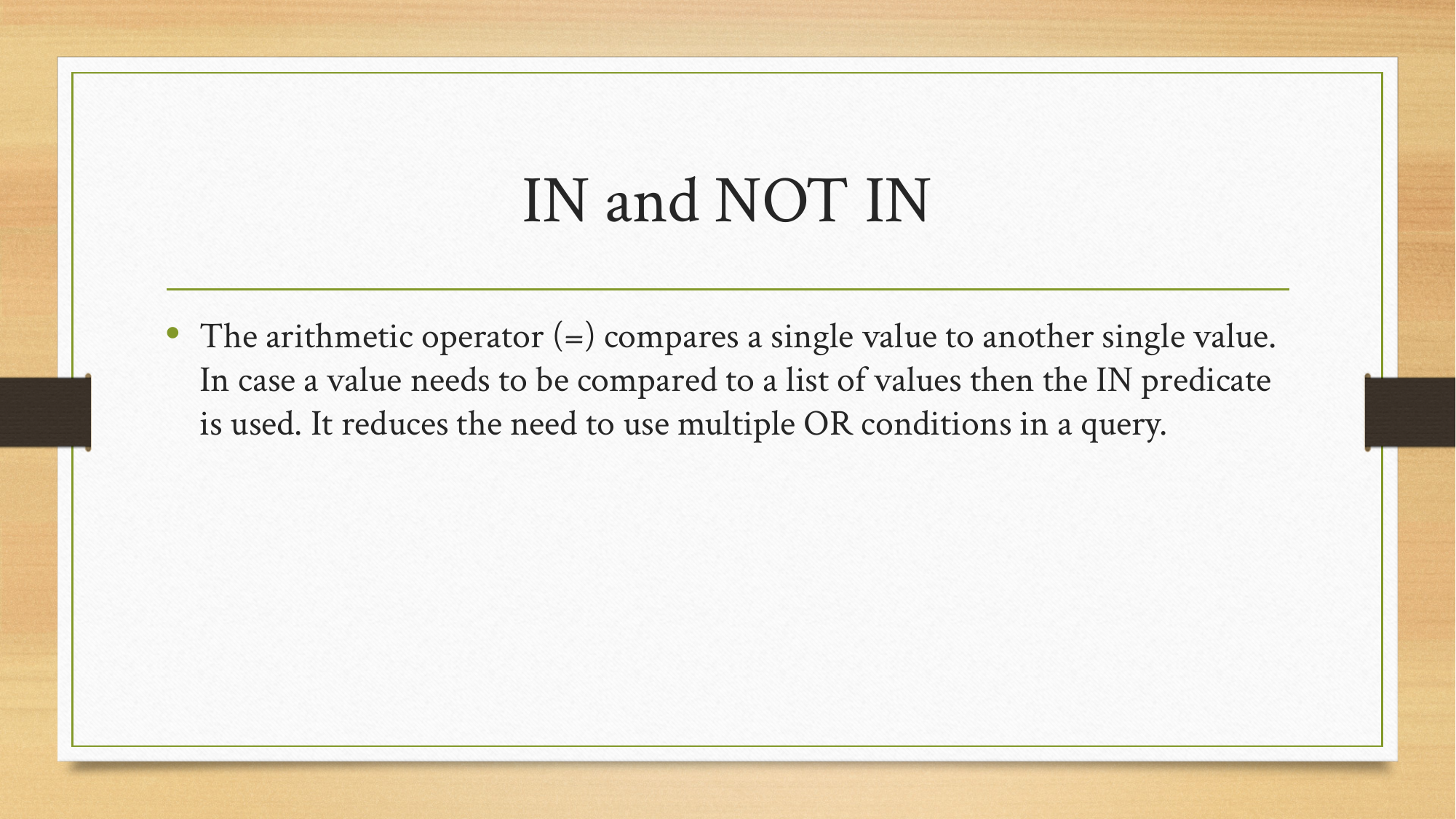

# IN and NOT IN
The arithmetic operator (=) compares a single value to another single value. In case a value needs to be compared to a list of values then the IN predicate is used. It reduces the need to use multiple OR conditions in a query.